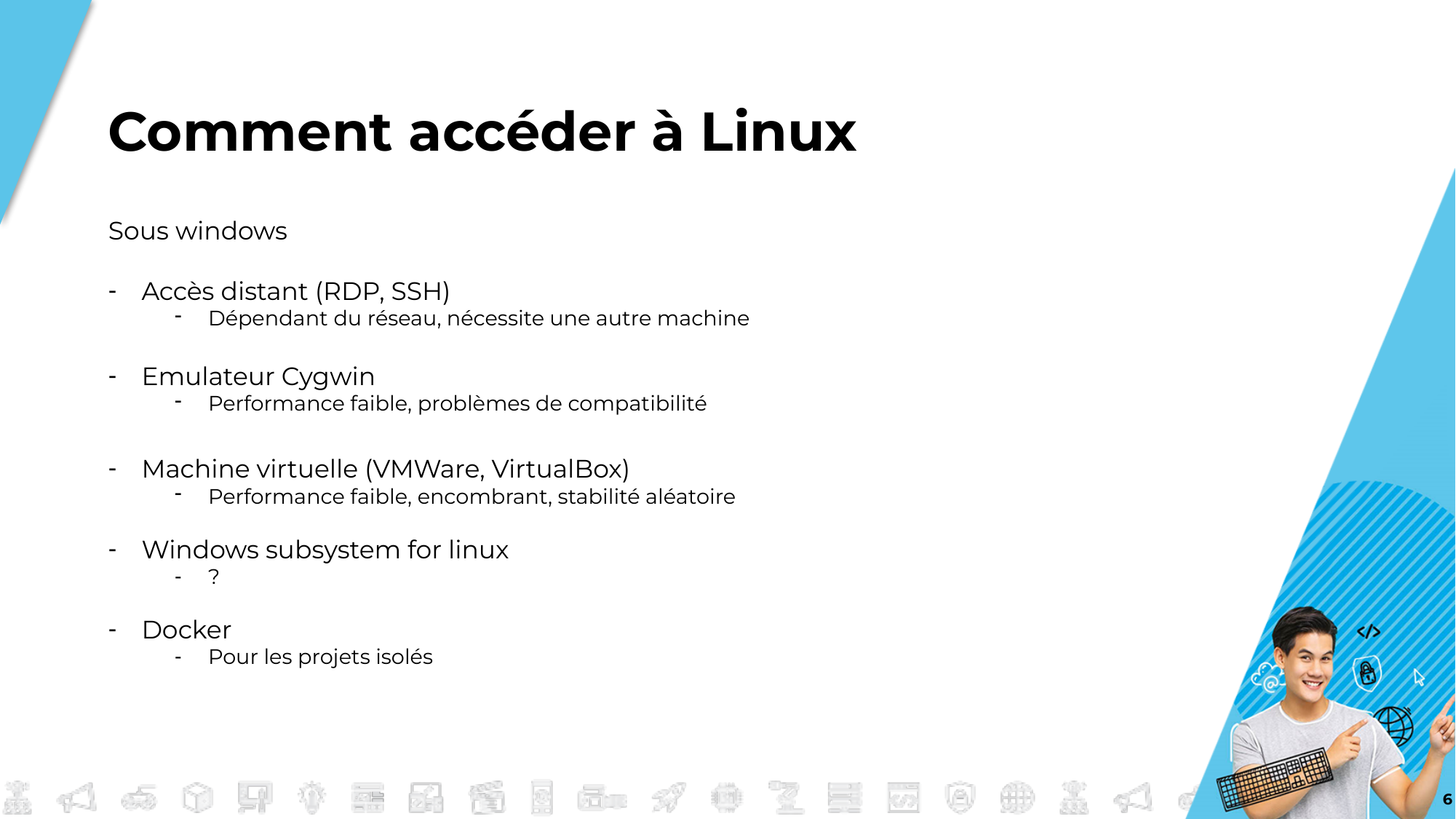

# Comment accéder à Linux
Sous windows

Accès distant (RDP, SSH)
Dépendant du réseau, nécessite une autre machine

Emulateur Cygwin
Performance faible, problèmes de compatibilité

Machine virtuelle (VMWare, VirtualBox)
Performance faible, encombrant, stabilité aléatoire

Windows subsystem for linux
?

Docker
Pour les projets isolés